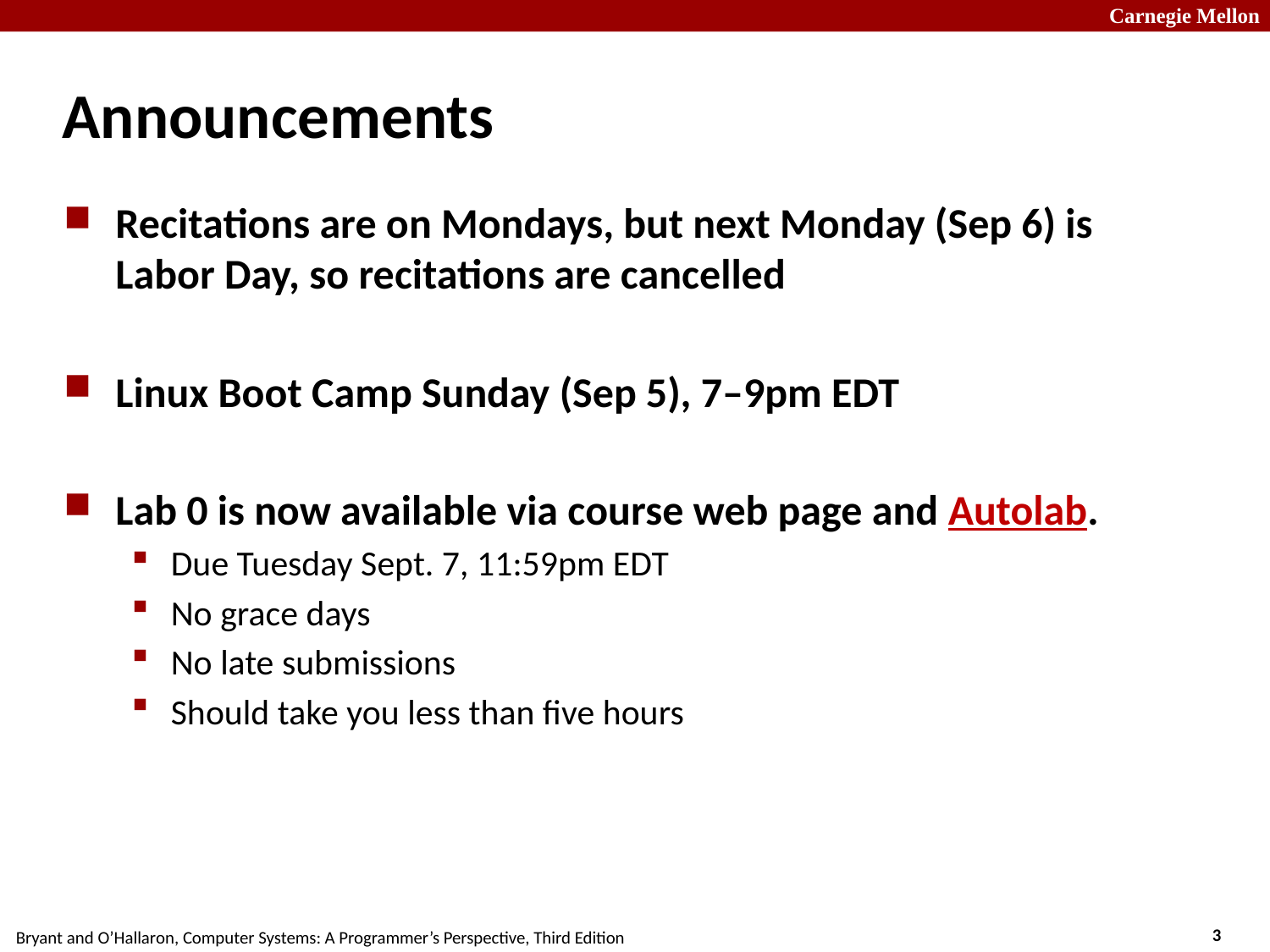

# Announcements
Recitations are on Mondays, but next Monday (Sep 6) is Labor Day, so recitations are cancelled

Linux Boot Camp Sunday (Sep 5), 7–9pm EDT

Lab 0 is now available via course web page and Autolab.
Due Tuesday Sept. 7, 11:59pm EDT
No grace days
No late submissions
Should take you less than five hours